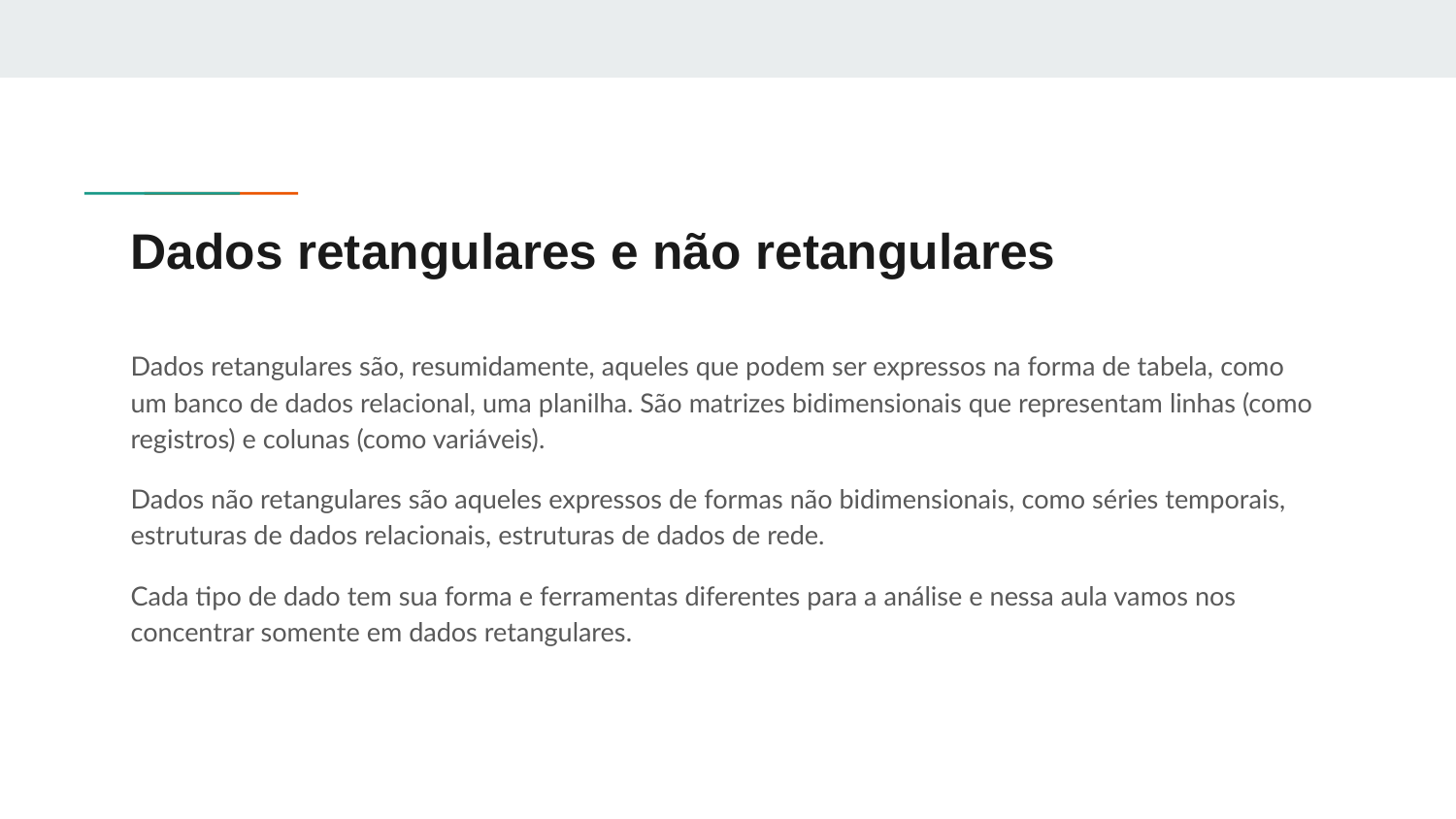

# Dados retangulares e não retangulares
Dados retangulares são, resumidamente, aqueles que podem ser expressos na forma de tabela, como um banco de dados relacional, uma planilha. São matrizes bidimensionais que representam linhas (como registros) e colunas (como variáveis).
Dados não retangulares são aqueles expressos de formas não bidimensionais, como séries temporais, estruturas de dados relacionais, estruturas de dados de rede.
Cada tipo de dado tem sua forma e ferramentas diferentes para a análise e nessa aula vamos nos concentrar somente em dados retangulares.